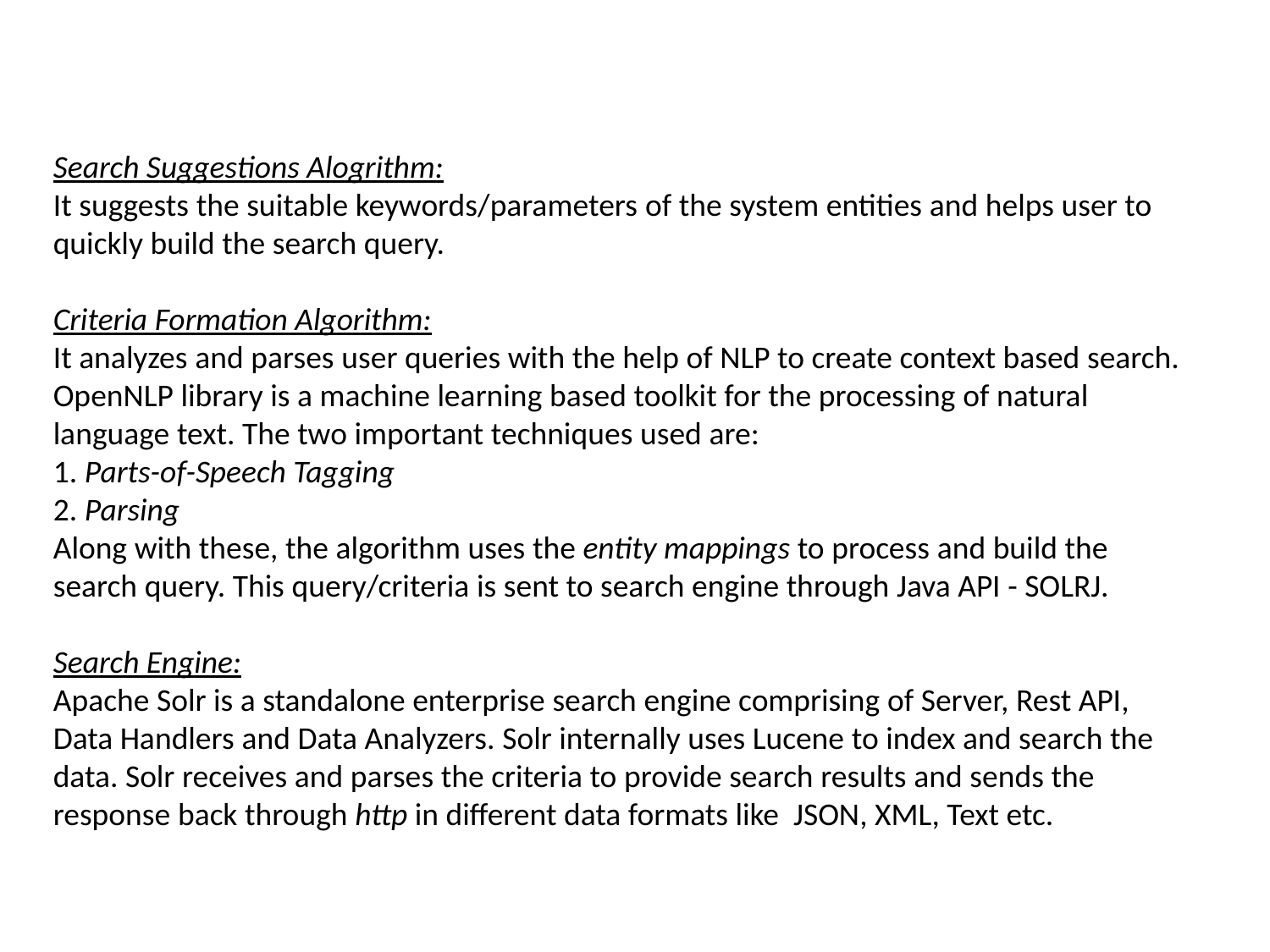

Search Suggestions Alogrithm:
It suggests the suitable keywords/parameters of the system entities and helps user to quickly build the search query.

Criteria Formation Algorithm:
It analyzes and parses user queries with the help of NLP to create context based search. OpenNLP library is a machine learning based toolkit for the processing of natural language text. The two important techniques used are:
1. Parts-of-Speech Tagging
2. Parsing
Along with these, the algorithm uses the entity mappings to process and build the search query. This query/criteria is sent to search engine through Java API - SOLRJ.

Search Engine:
Apache Solr is a standalone enterprise search engine comprising of Server, Rest API, Data Handlers and Data Analyzers. Solr internally uses Lucene to index and search the data. Solr receives and parses the criteria to provide search results and sends the response back through http in different data formats like  JSON, XML, Text etc.